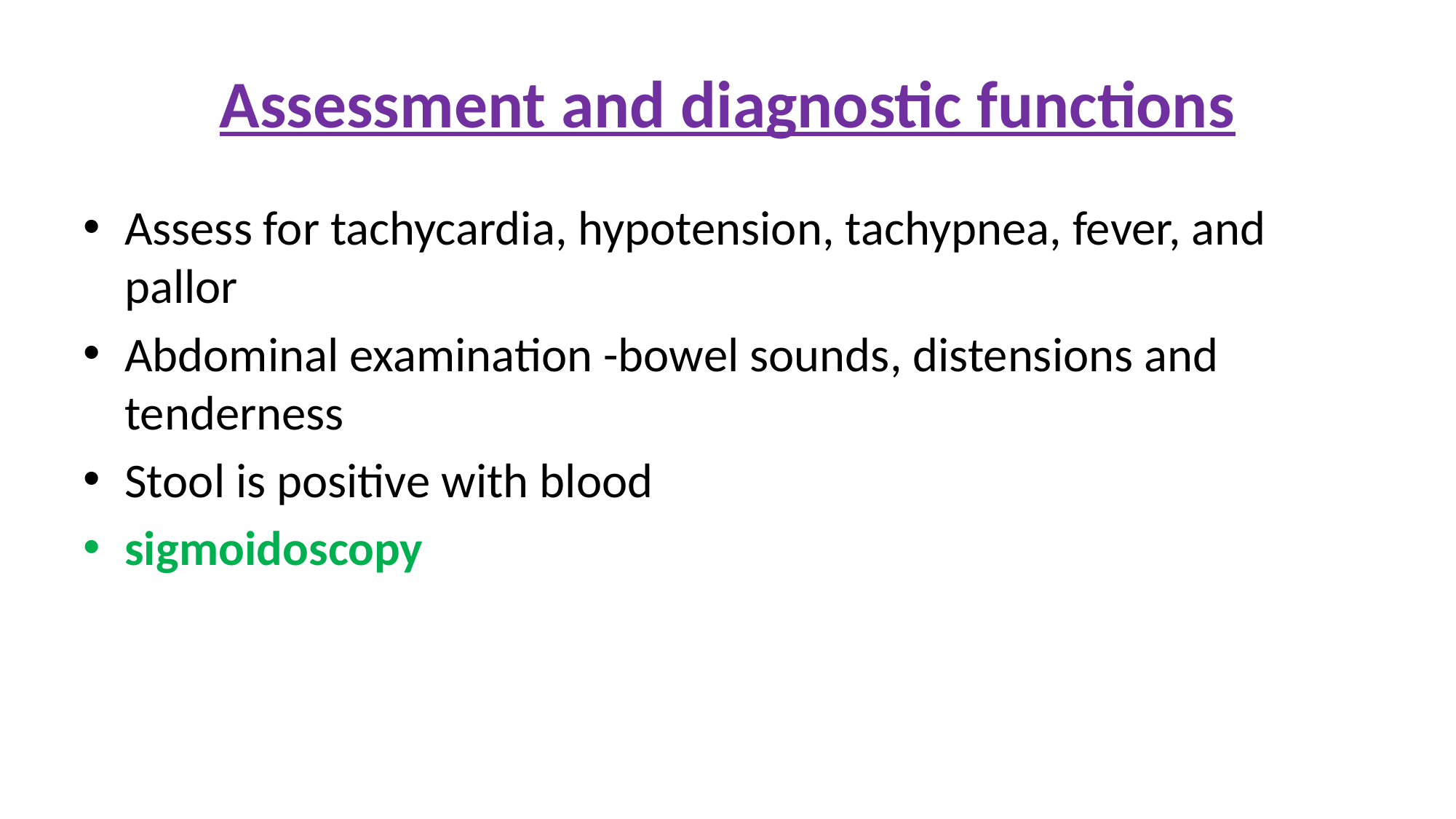

# Assessment and diagnostic functions
Assess for tachycardia, hypotension, tachypnea, fever, and pallor
Abdominal examination -bowel sounds, distensions and tenderness
Stool is positive with blood
sigmoidoscopy